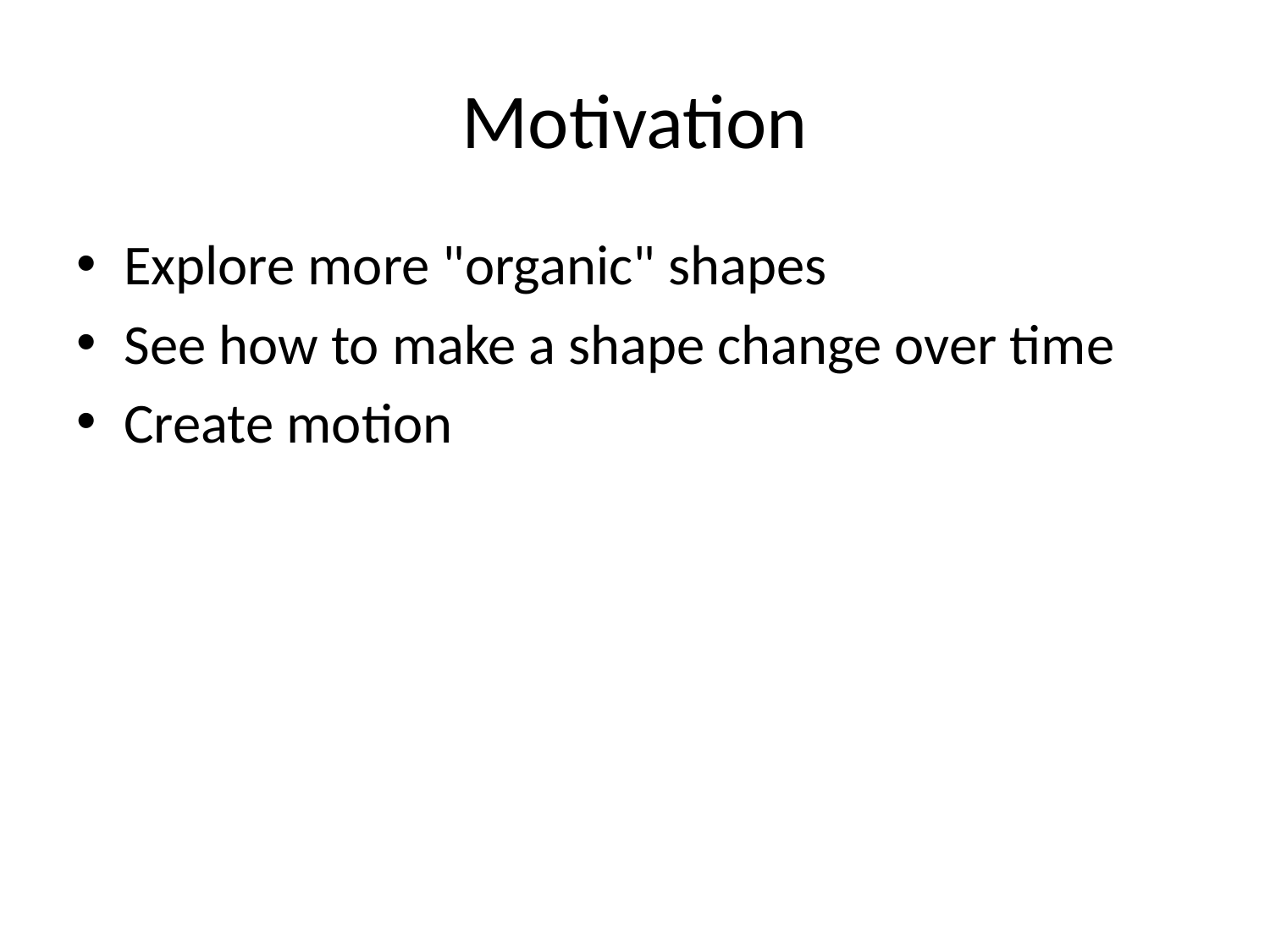

# Motivation
Explore more "organic" shapes
See how to make a shape change over time
Create motion